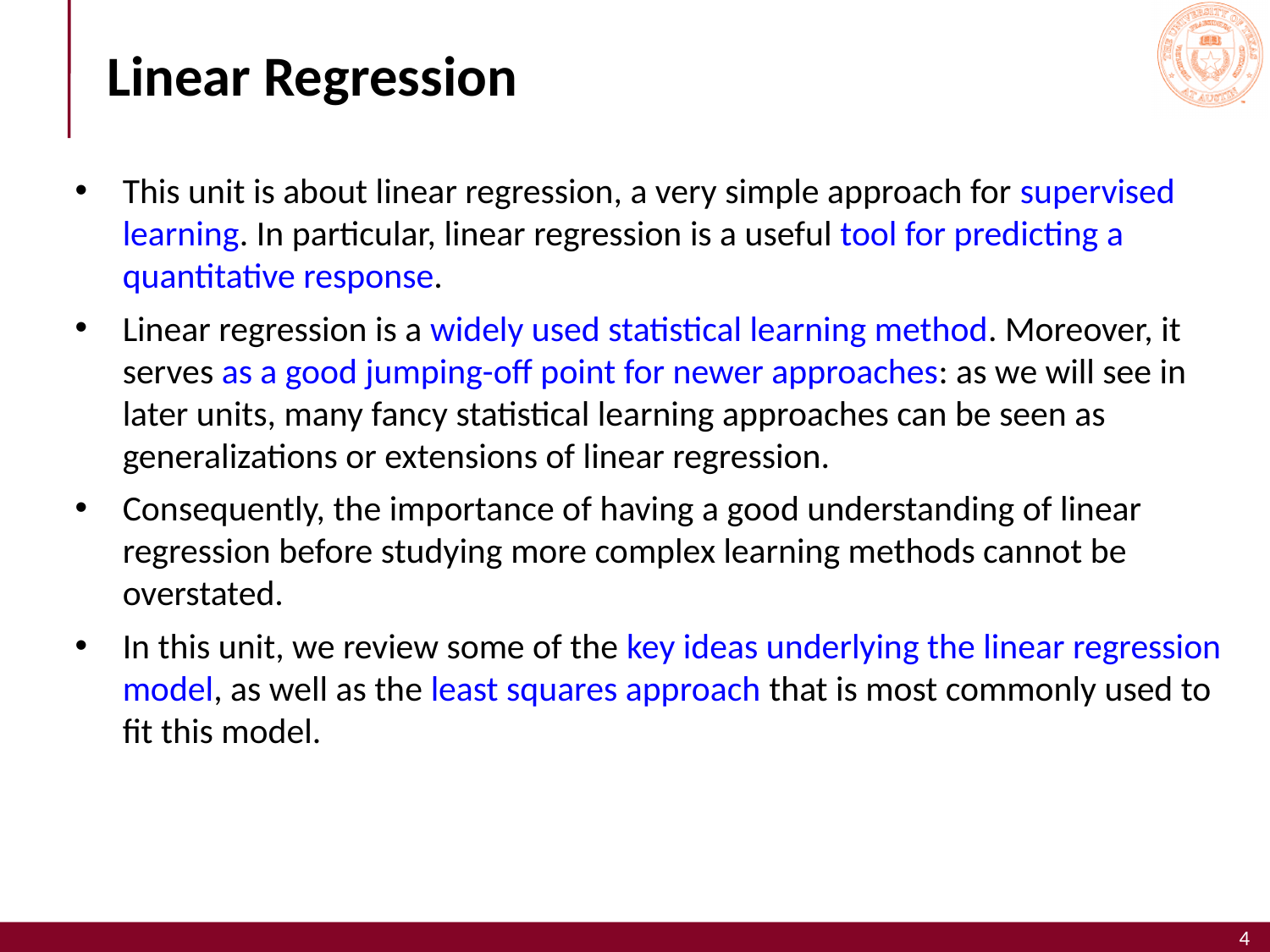

# Linear Regression
This unit is about linear regression, a very simple approach for supervised learning. In particular, linear regression is a useful tool for predicting a quantitative response.
Linear regression is a widely used statistical learning method. Moreover, it serves as a good jumping-off point for newer approaches: as we will see in later units, many fancy statistical learning approaches can be seen as generalizations or extensions of linear regression.
Consequently, the importance of having a good understanding of linear regression before studying more complex learning methods cannot be overstated.
In this unit, we review some of the key ideas underlying the linear regression model, as well as the least squares approach that is most commonly used to fit this model.
4